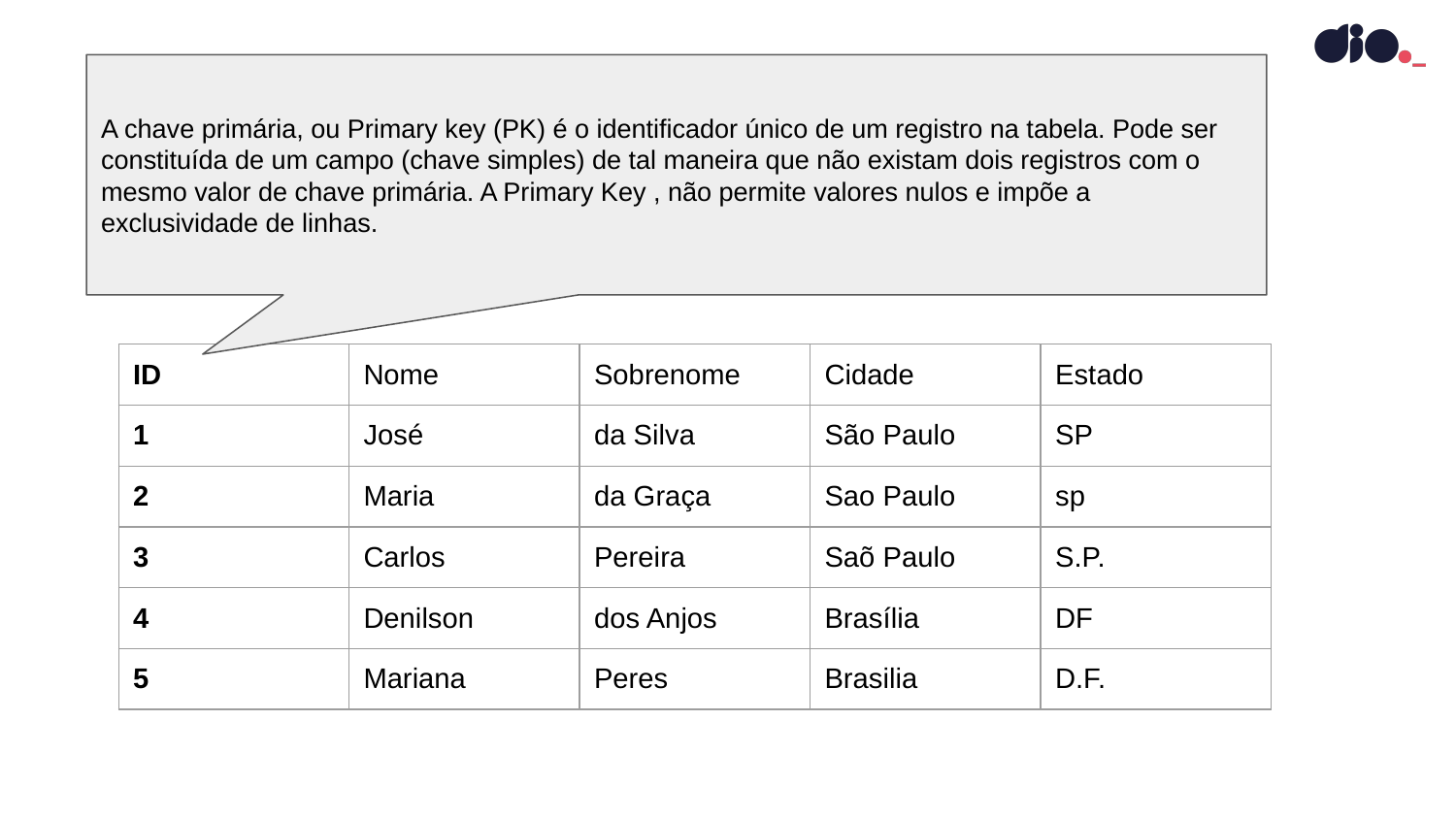

A chave primária, ou Primary key (PK) é o identificador único de um registro na tabela. Pode ser constituída de um campo (chave simples) de tal maneira que não existam dois registros com o mesmo valor de chave primária. A Primary Key , não permite valores nulos e impõe a exclusividade de linhas.
| ID | Nome | Sobrenome | Cidade | Estado |
| --- | --- | --- | --- | --- |
| 1 | José | da Silva | São Paulo | SP |
| 2 | Maria | da Graça | Sao Paulo | sp |
| 3 | Carlos | Pereira | Saõ Paulo | S.P. |
| 4 | Denilson | dos Anjos | Brasília | DF |
| 5 | Mariana | Peres | Brasilia | D.F. |